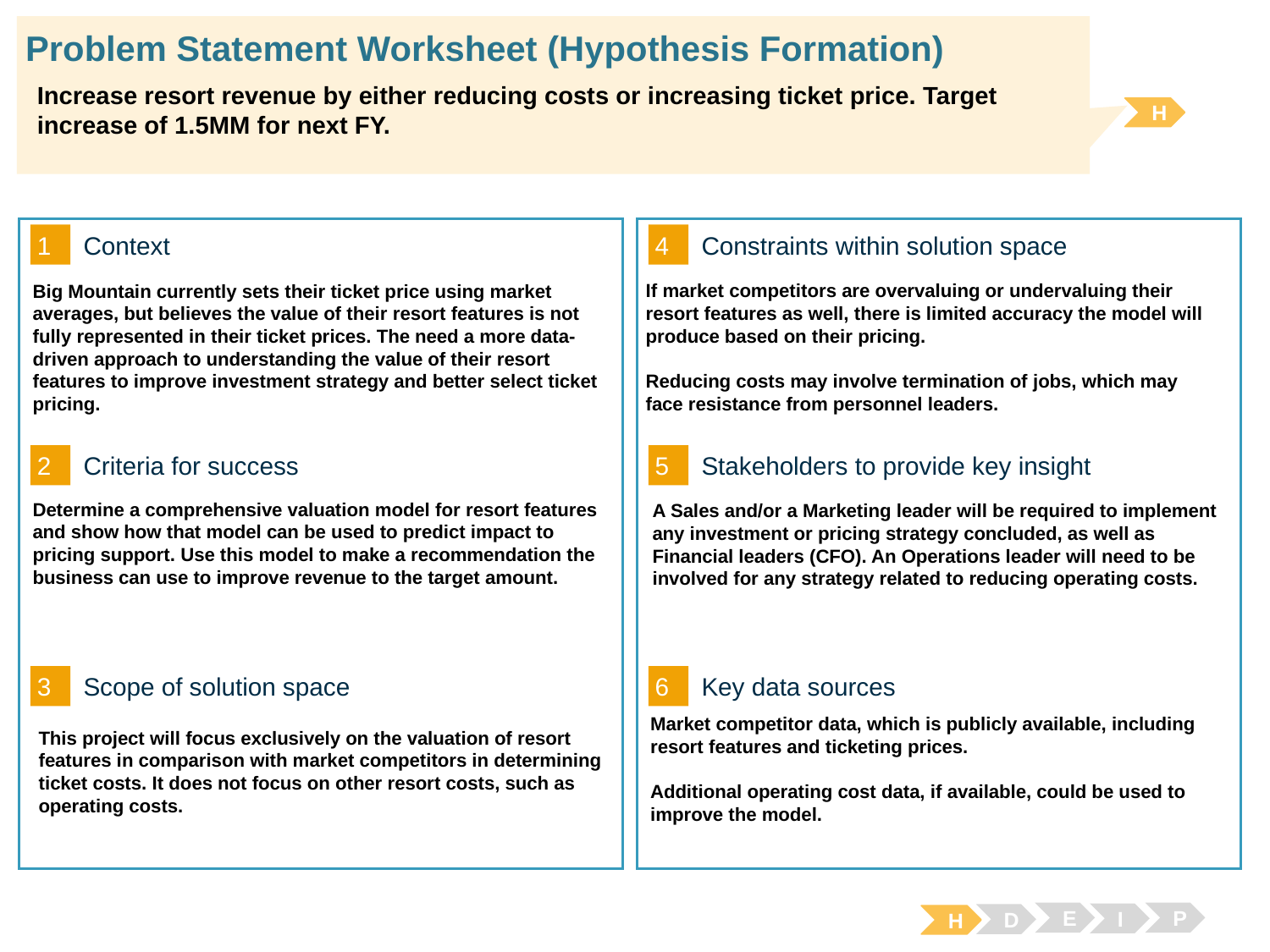

# Problem Statement Worksheet (Hypothesis Formation)
Increase resort revenue by either reducing costs or increasing ticket price. Target increase of 1.5MM for next FY.
H

1
4
Context
Constraints within solution space
If market competitors are overvaluing or undervaluing their resort features as well, there is limited accuracy the model will produce based on their pricing.

Reducing costs may involve termination of jobs, which may face resistance from personnel leaders.
Big Mountain currently sets their ticket price using market averages, but believes the value of their resort features is not fully represented in their ticket prices. The need a more data-driven approach to understanding the value of their resort features to improve investment strategy and better select ticket pricing.
2
5
Criteria for success
Stakeholders to provide key insight
Determine a comprehensive valuation model for resort features and show how that model can be used to predict impact to pricing support. Use this model to make a recommendation the business can use to improve revenue to the target amount.
A Sales and/or a Marketing leader will be required to implement any investment or pricing strategy concluded, as well as Financial leaders (CFO). An Operations leader will need to be involved for any strategy related to reducing operating costs.
3
6
Key data sources
Scope of solution space
Market competitor data, which is publicly available, including resort features and ticketing prices.

Additional operating cost data, if available, could be used to improve the model.
This project will focus exclusively on the valuation of resort features in comparison with market competitors in determining ticket costs. It does not focus on other resort costs, such as operating costs.
E
P
I
D
H